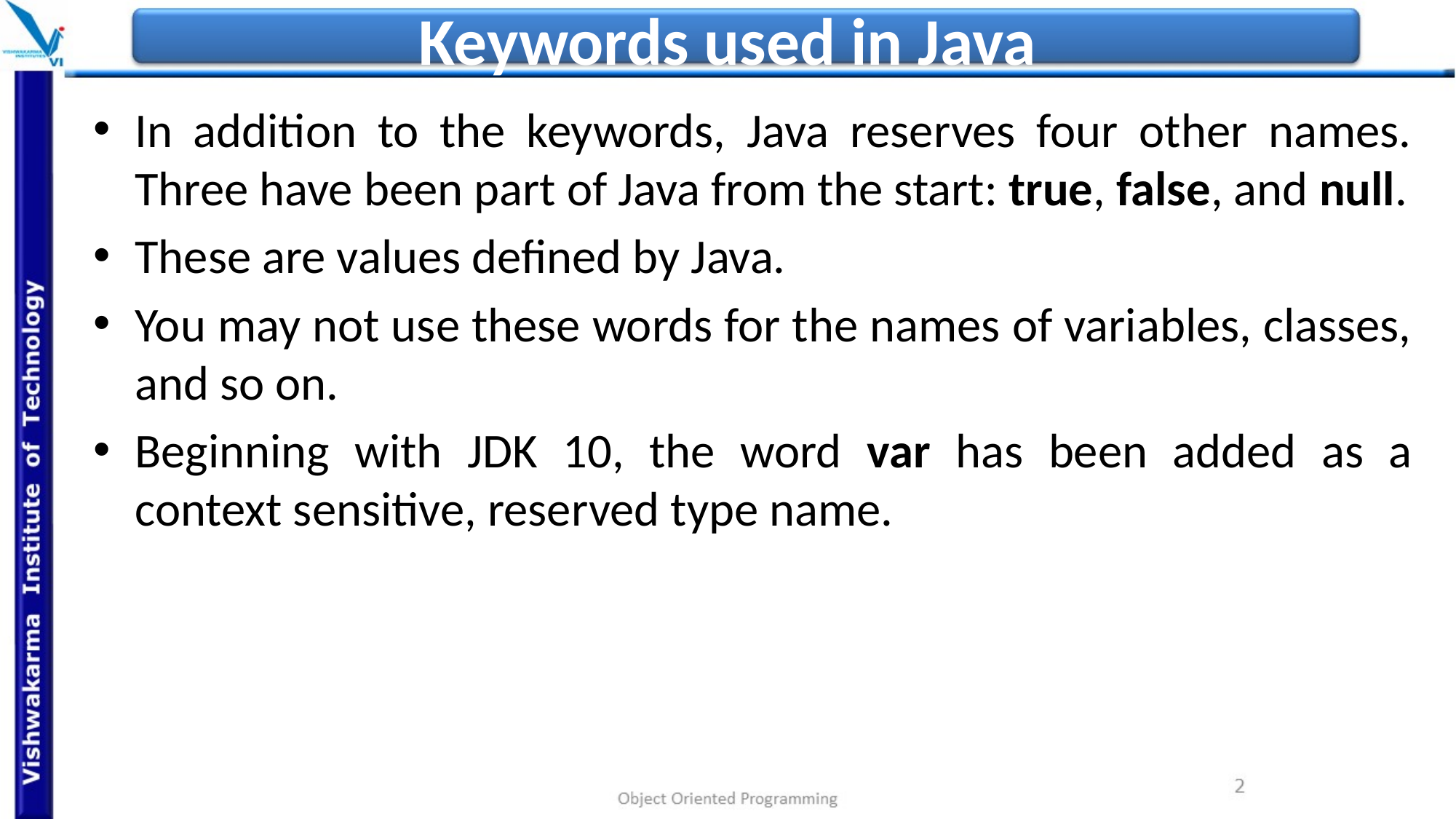

# Keywords used in Java
In addition to the keywords, Java reserves four other names. Three have been part of Java from the start: true, false, and null.
These are values defined by Java.
You may not use these words for the names of variables, classes, and so on.
Beginning with JDK 10, the word var has been added as a context sensitive, reserved type name.